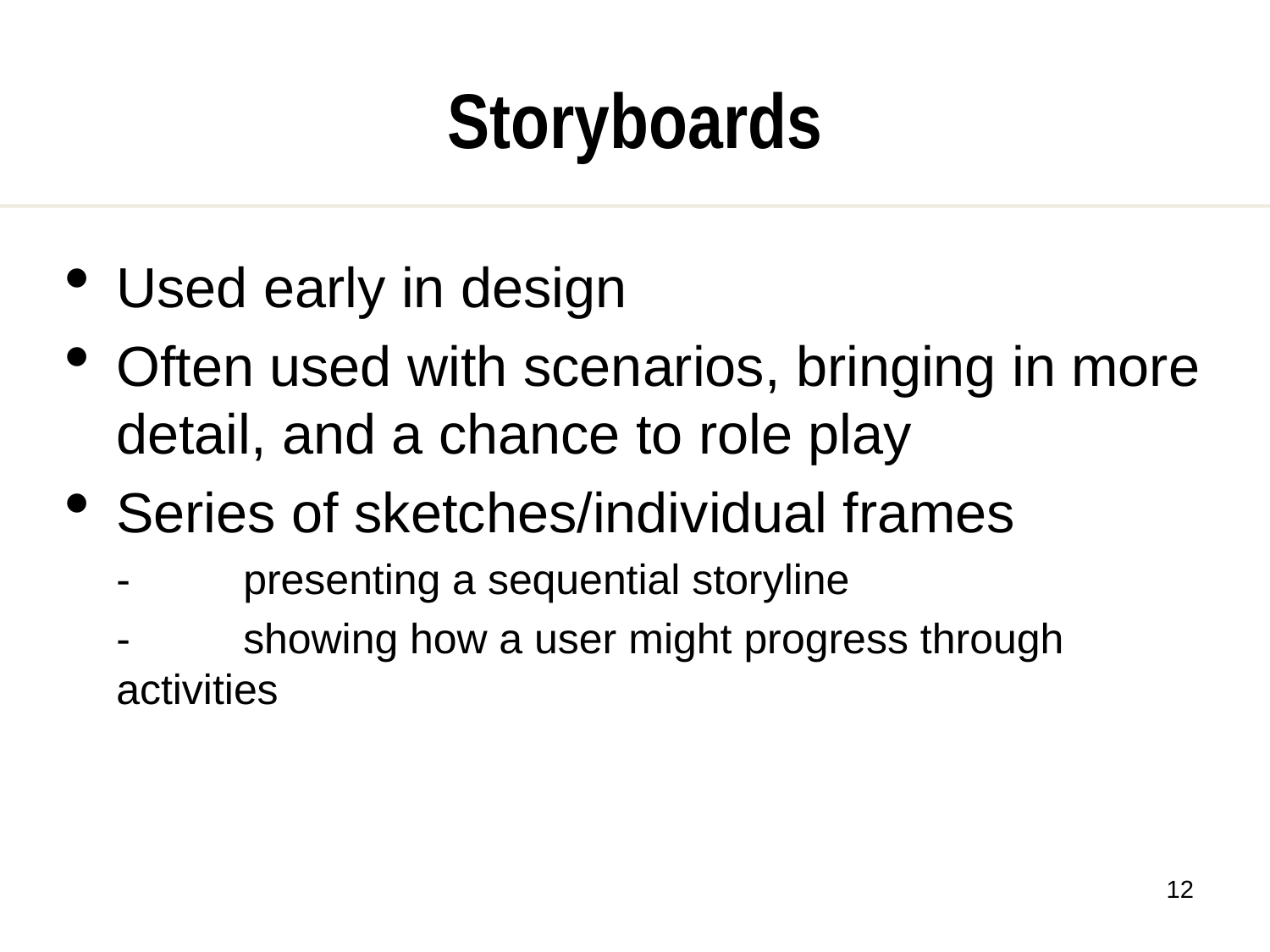

Storyboards

Used early in design
Often used with scenarios, bringing in more detail, and a chance to role play
Series of sketches/individual frames
	-	presenting a sequential storyline
	-	showing how a user might progress through activities

12